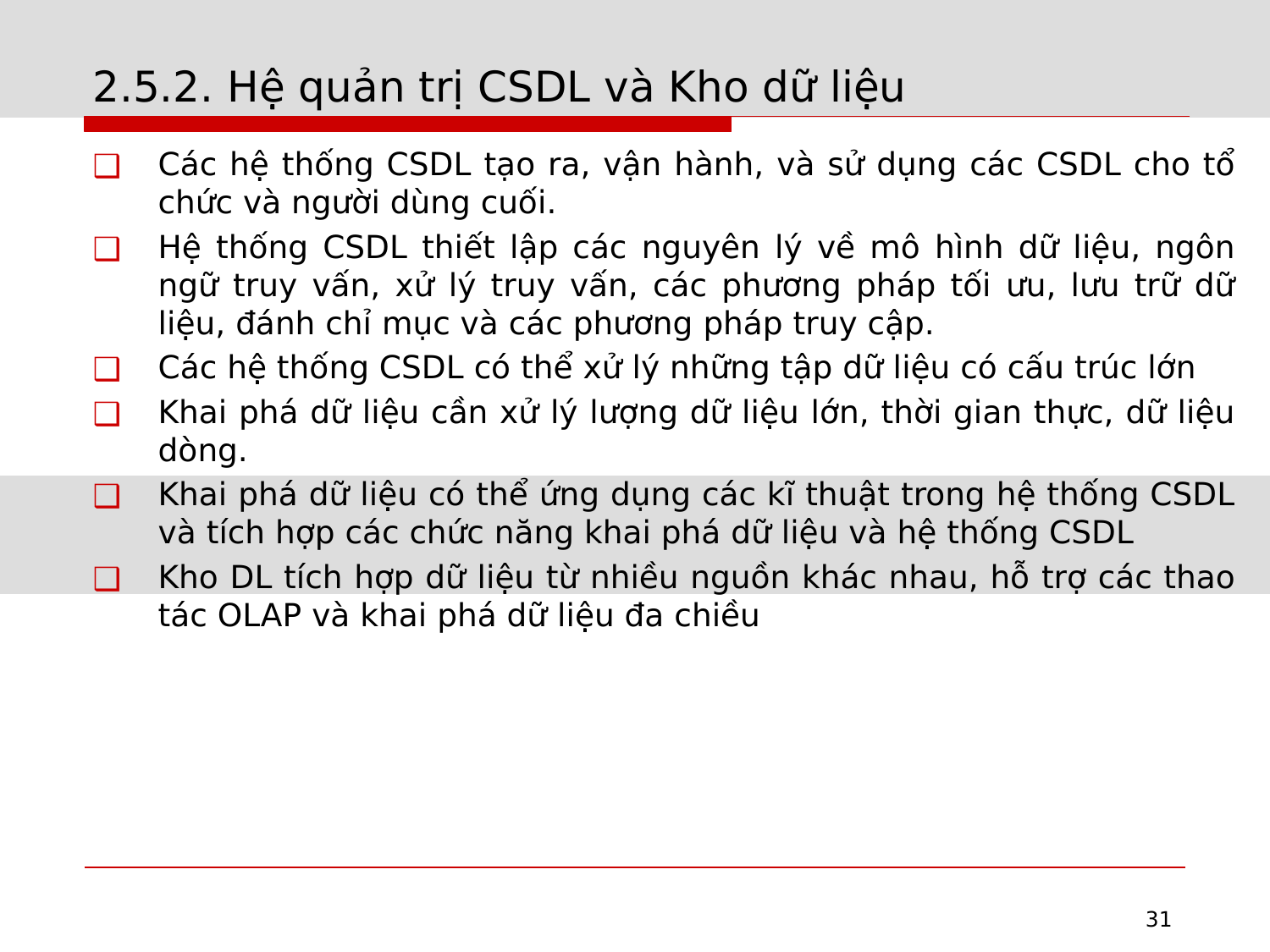

# 2.5.2. Hệ quản trị CSDL và Kho dữ liệu
Các hệ thống CSDL tạo ra, vận hành, và sử dụng các CSDL cho tổ chức và người dùng cuối.
Hệ thống CSDL thiết lập các nguyên lý về mô hình dữ liệu, ngôn ngữ truy vấn, xử lý truy vấn, các phương pháp tối ưu, lưu trữ dữ liệu, đánh chỉ mục và các phương pháp truy cập.
Các hệ thống CSDL có thể xử lý những tập dữ liệu có cấu trúc lớn
Khai phá dữ liệu cần xử lý lượng dữ liệu lớn, thời gian thực, dữ liệu dòng.
Khai phá dữ liệu có thể ứng dụng các kĩ thuật trong hệ thống CSDL và tích hợp các chức năng khai phá dữ liệu và hệ thống CSDL
Kho DL tích hợp dữ liệu từ nhiều nguồn khác nhau, hỗ trợ các thao tác OLAP và khai phá dữ liệu đa chiều
31